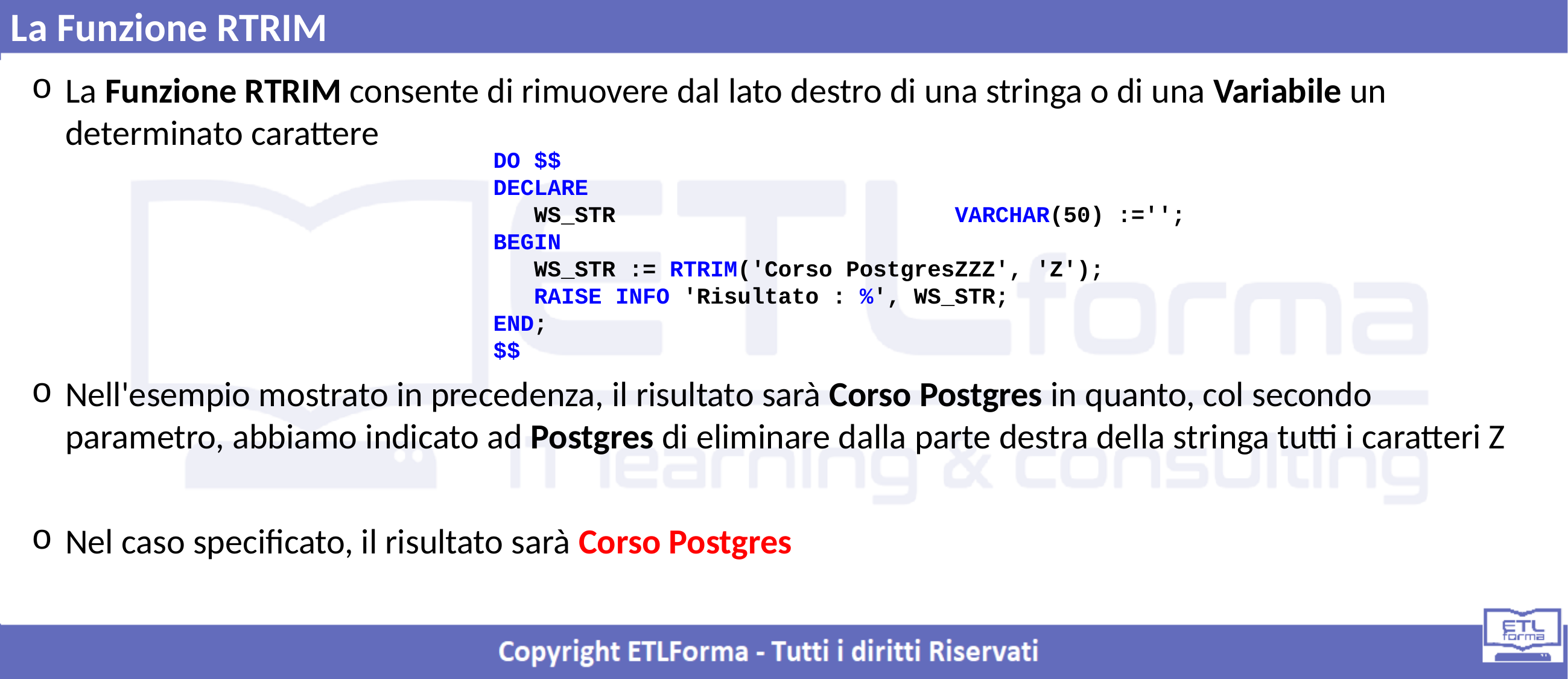

La Funzione RTRIM
La Funzione RTRIM consente di rimuovere dal lato destro di una stringa o di una Variabile un determinato carattere

Nell'esempio mostrato in precedenza, il risultato sarà Corso Postgres in quanto, col secondo parametro, abbiamo indicato ad Postgres di eliminare dalla parte destra della stringa tutti i caratteri Z

Nel caso specificato, il risultato sarà Corso Postgres
DO $$
DECLARE
   WS_STR                         VARCHAR(50) :='';
BEGIN
   WS_STR := RTRIM('Corso PostgresZZZ', 'Z');
   RAISE INFO 'Risultato : %', WS_STR;
END;
$$